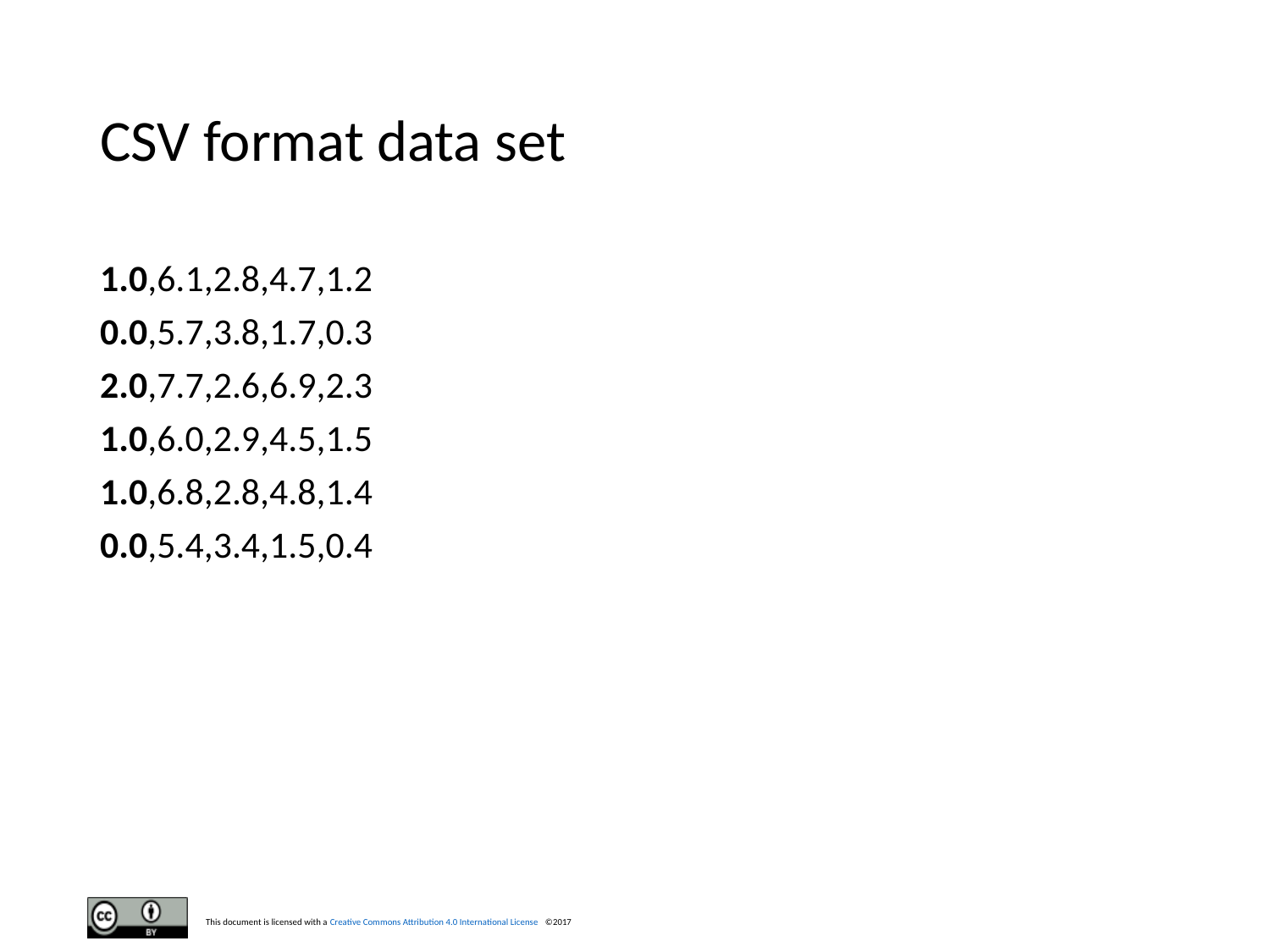

# CSV format data set
1.0,6.1,2.8,4.7,1.2
0.0,5.7,3.8,1.7,0.3
2.0,7.7,2.6,6.9,2.3
1.0,6.0,2.9,4.5,1.5
1.0,6.8,2.8,4.8,1.4
0.0,5.4,3.4,1.5,0.4